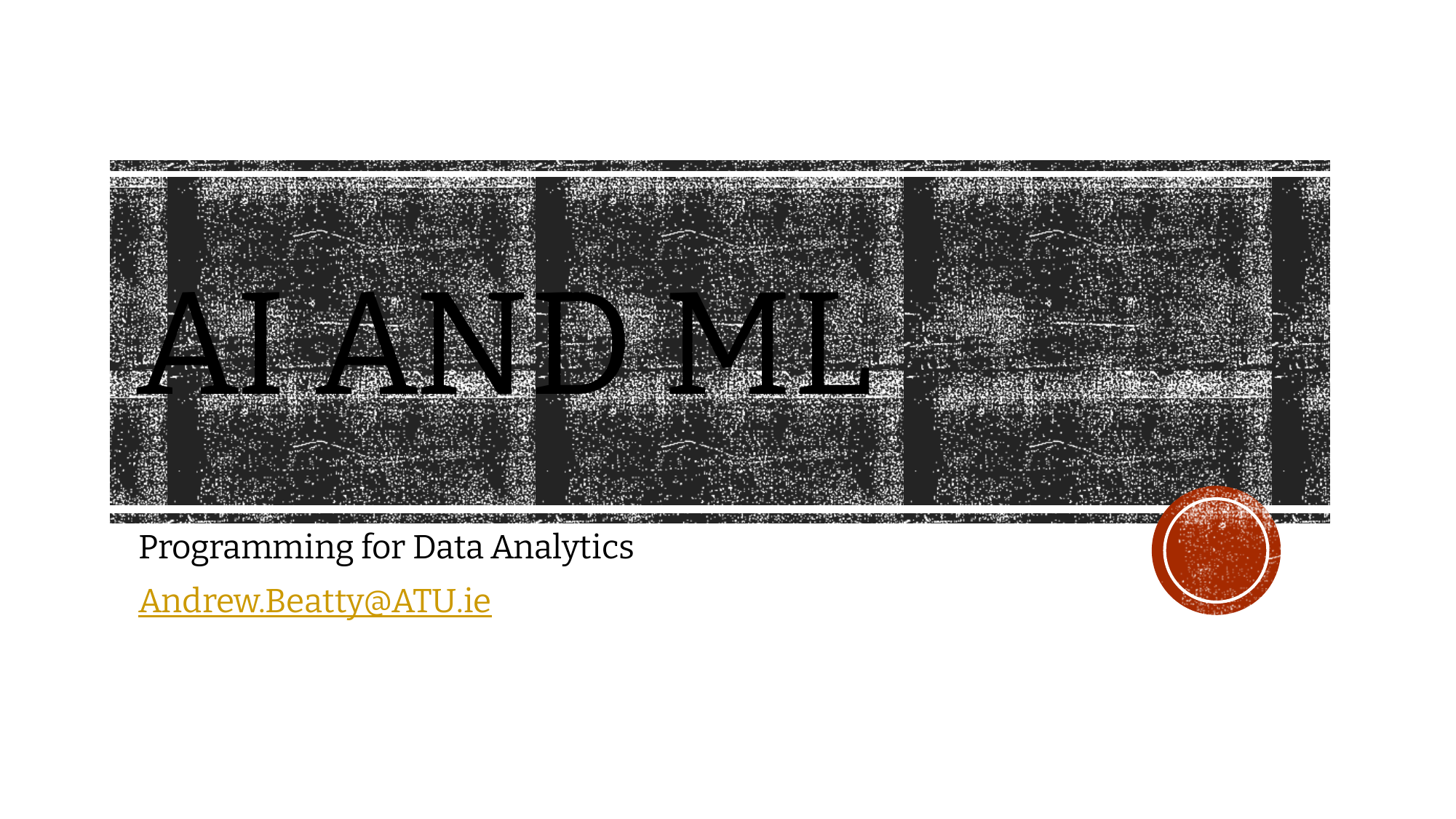

# Ai and ML
Programming for Data Analytics
Andrew.Beatty@ATU.ie